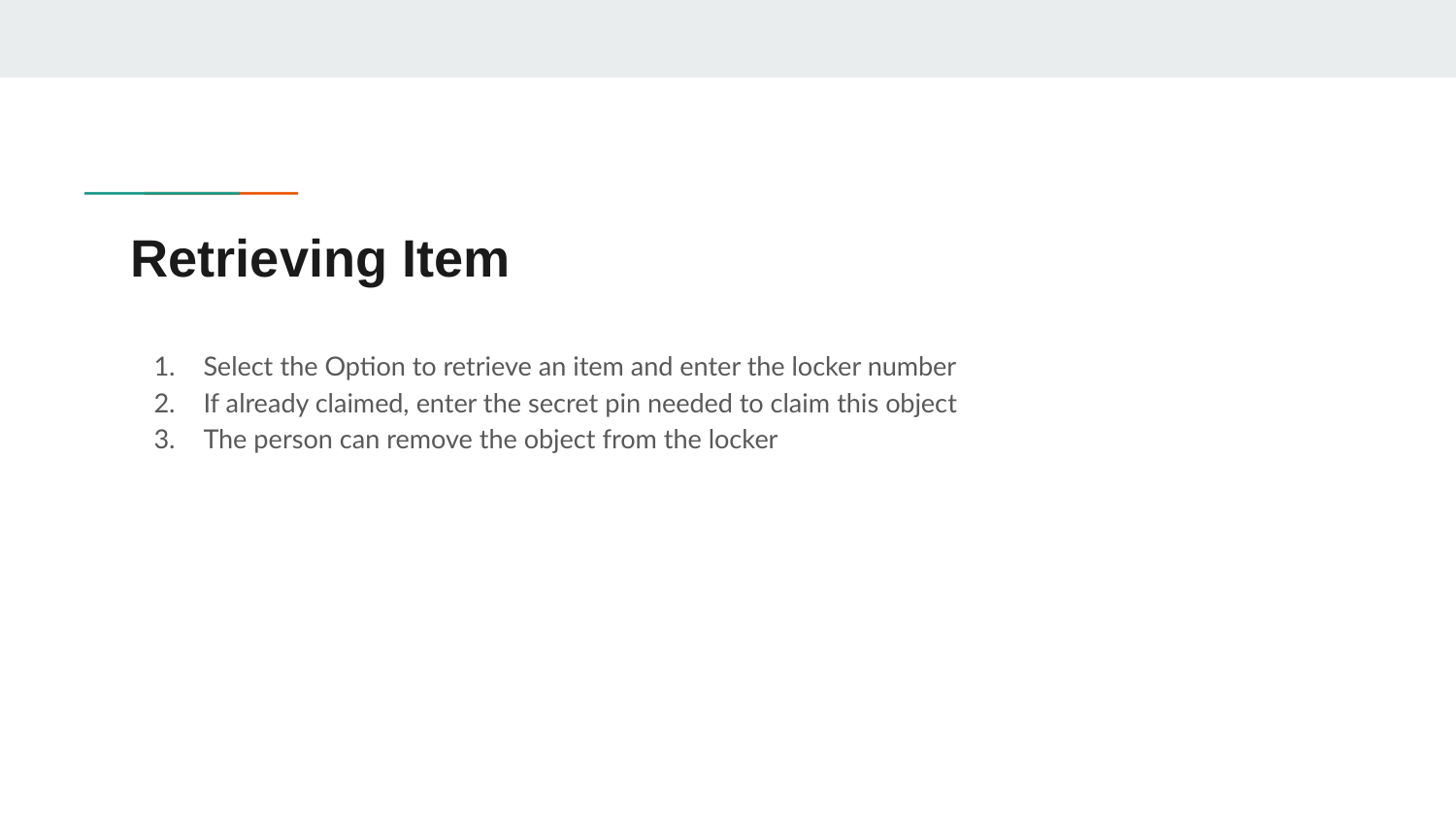

# Retrieving Item
Select the Option to retrieve an item and enter the locker number
If already claimed, enter the secret pin needed to claim this object
The person can remove the object from the locker